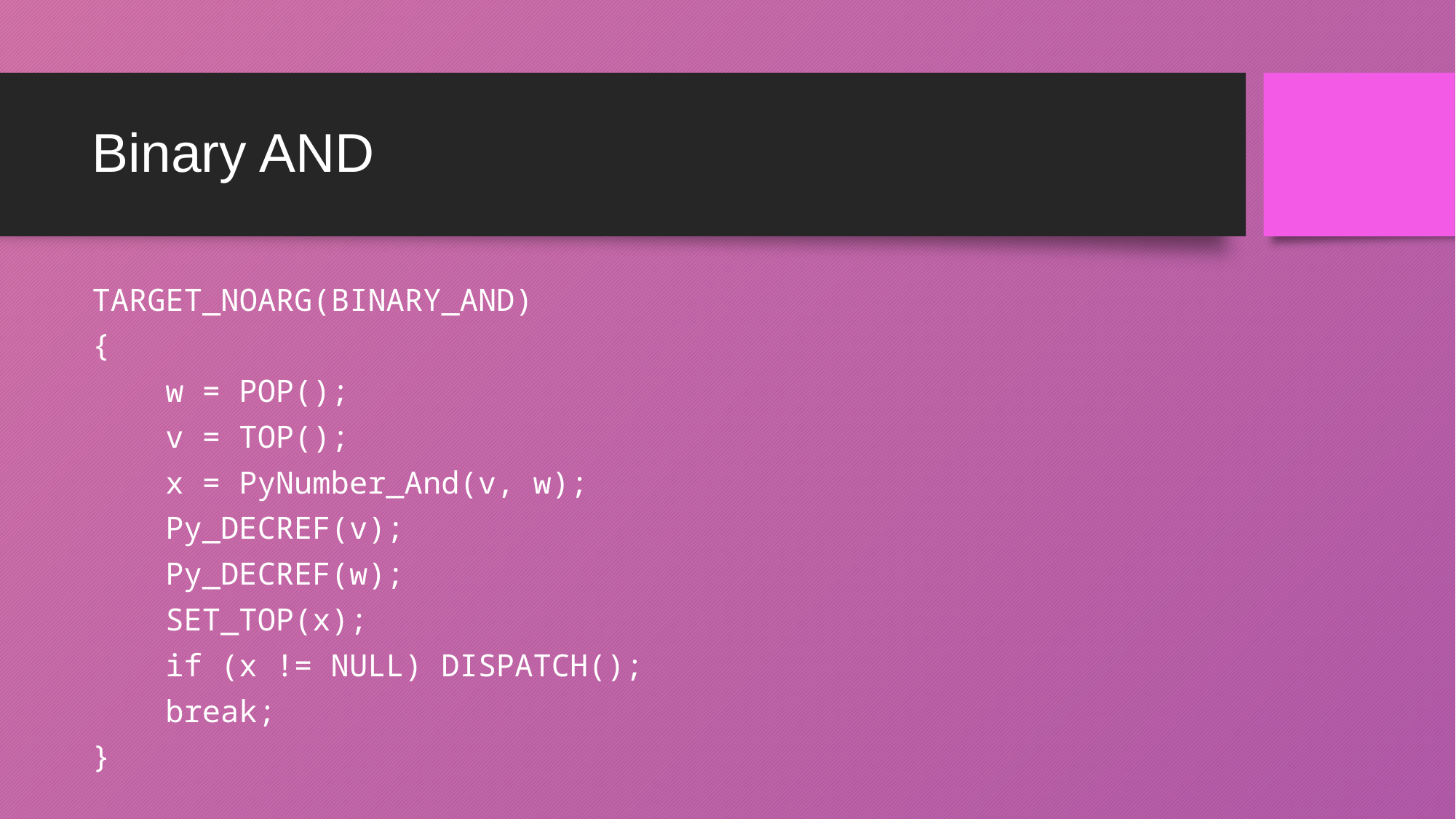

# Binary AND
TARGET_NOARG(BINARY_AND)
{
    w = POP();
    v = TOP();
    x = PyNumber_And(v, w);
    Py_DECREF(v);
    Py_DECREF(w);
    SET_TOP(x);
    if (x != NULL) DISPATCH();
    break;
}